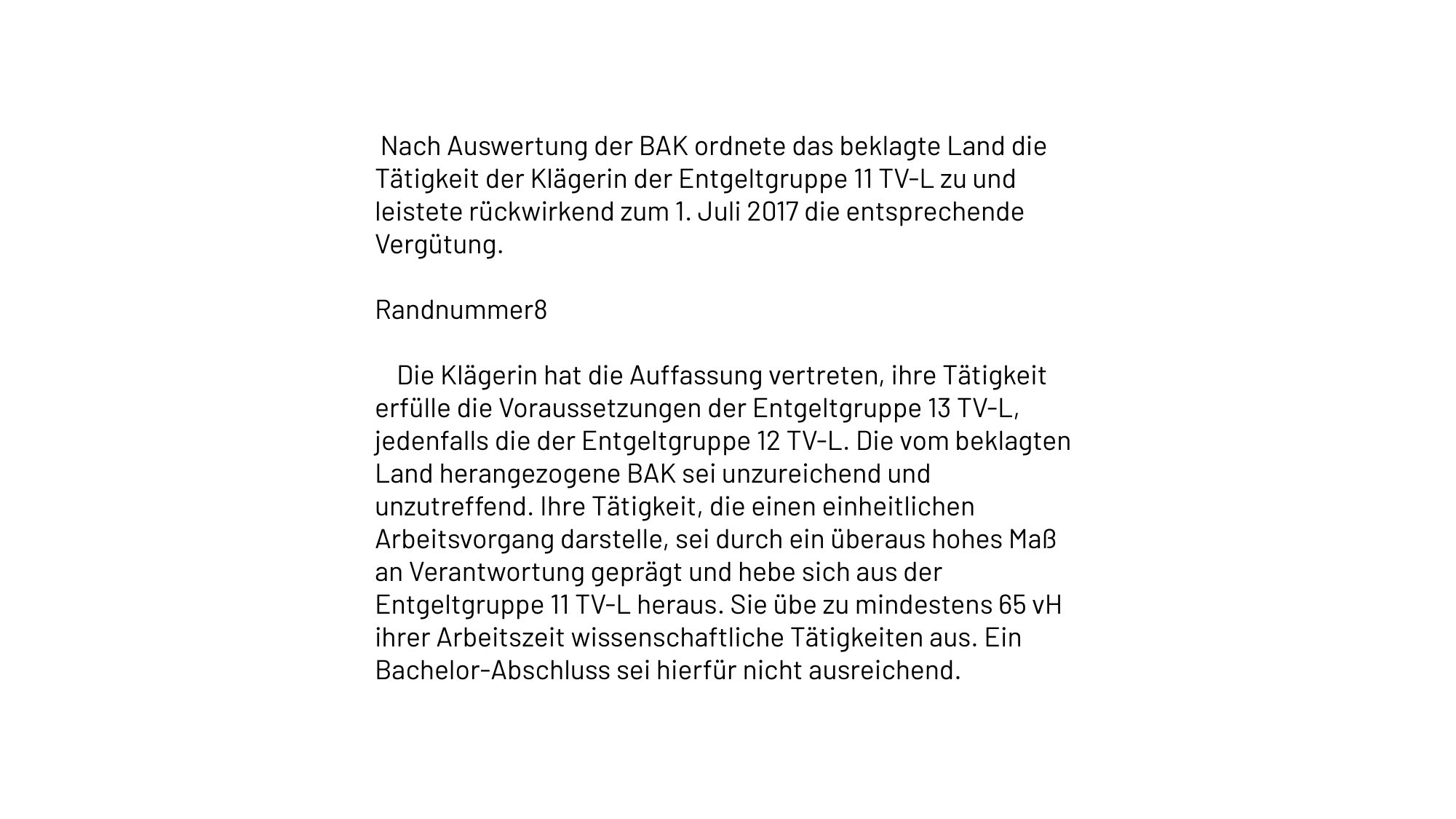

Nach Auswertung der BAK ordnete das beklagte Land die Tätigkeit der Klägerin der Entgeltgruppe 11 TV-L zu und leistete rückwirkend zum 1. Juli 2017 die entsprechende Vergütung.

Randnummer8

    Die Klägerin hat die Auffassung vertreten, ihre Tätigkeit erfülle die Voraussetzungen der Entgeltgruppe 13 TV-L, jedenfalls die der Entgeltgruppe 12 TV-L. Die vom beklagten Land herangezogene BAK sei unzureichend und unzutreffend. Ihre Tätigkeit, die einen einheitlichen Arbeitsvorgang darstelle, sei durch ein überaus hohes Maß an Verantwortung geprägt und hebe sich aus der Entgeltgruppe 11 TV-L heraus. Sie übe zu mindestens 65 vH ihrer Arbeitszeit wissenschaftliche Tätigkeiten aus. Ein Bachelor-Abschluss sei hierfür nicht ausreichend.